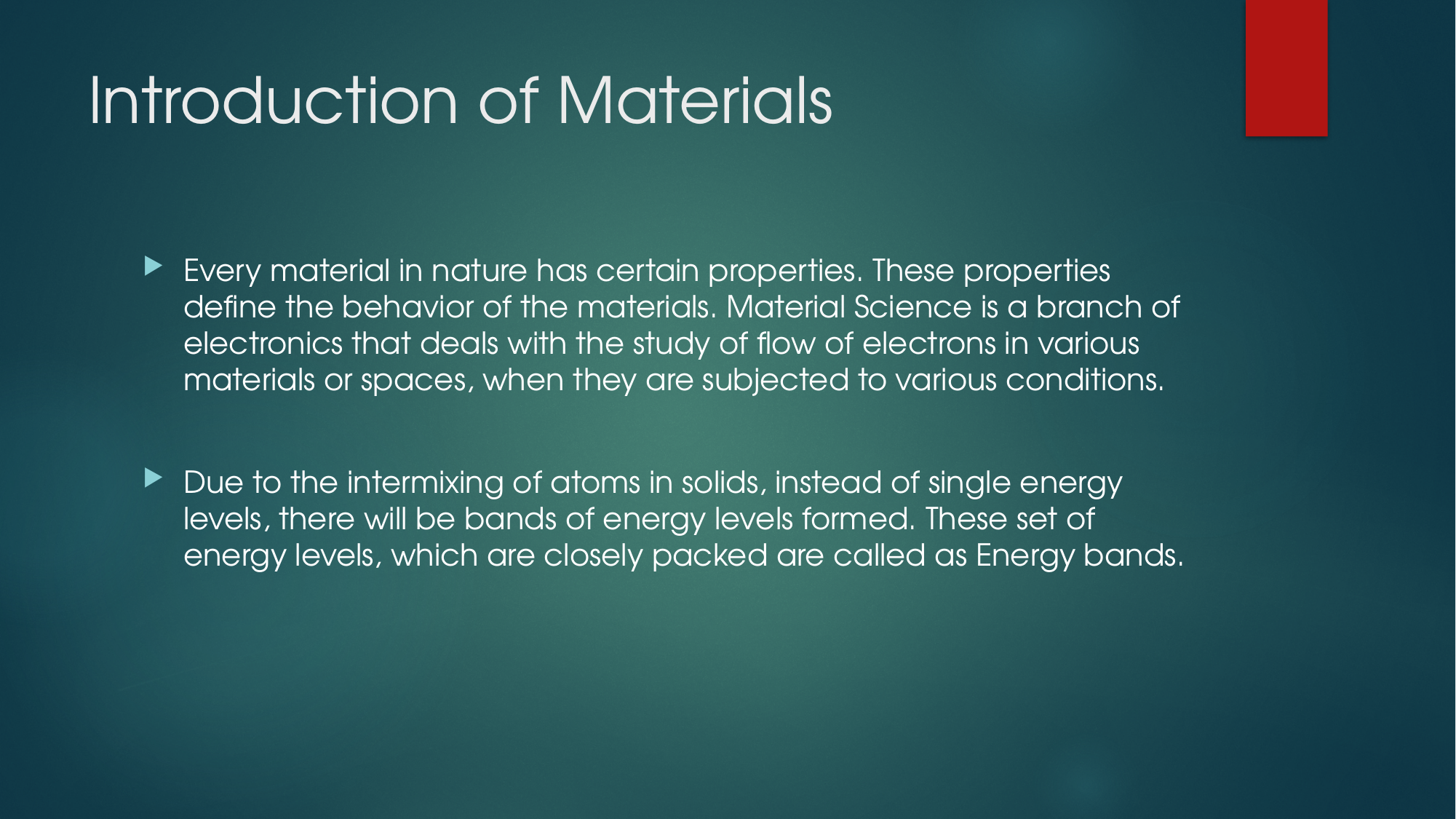

# Introduction of Materials
Every material in nature has certain properties. These properties define the behavior of the materials. Material Science is a branch of electronics that deals with the study of flow of electrons in various materials or spaces, when they are subjected to various conditions.

Due to the intermixing of atoms in solids, instead of single energy levels, there will be bands of energy levels formed. These set of energy levels, which are closely packed are called as Energy bands.